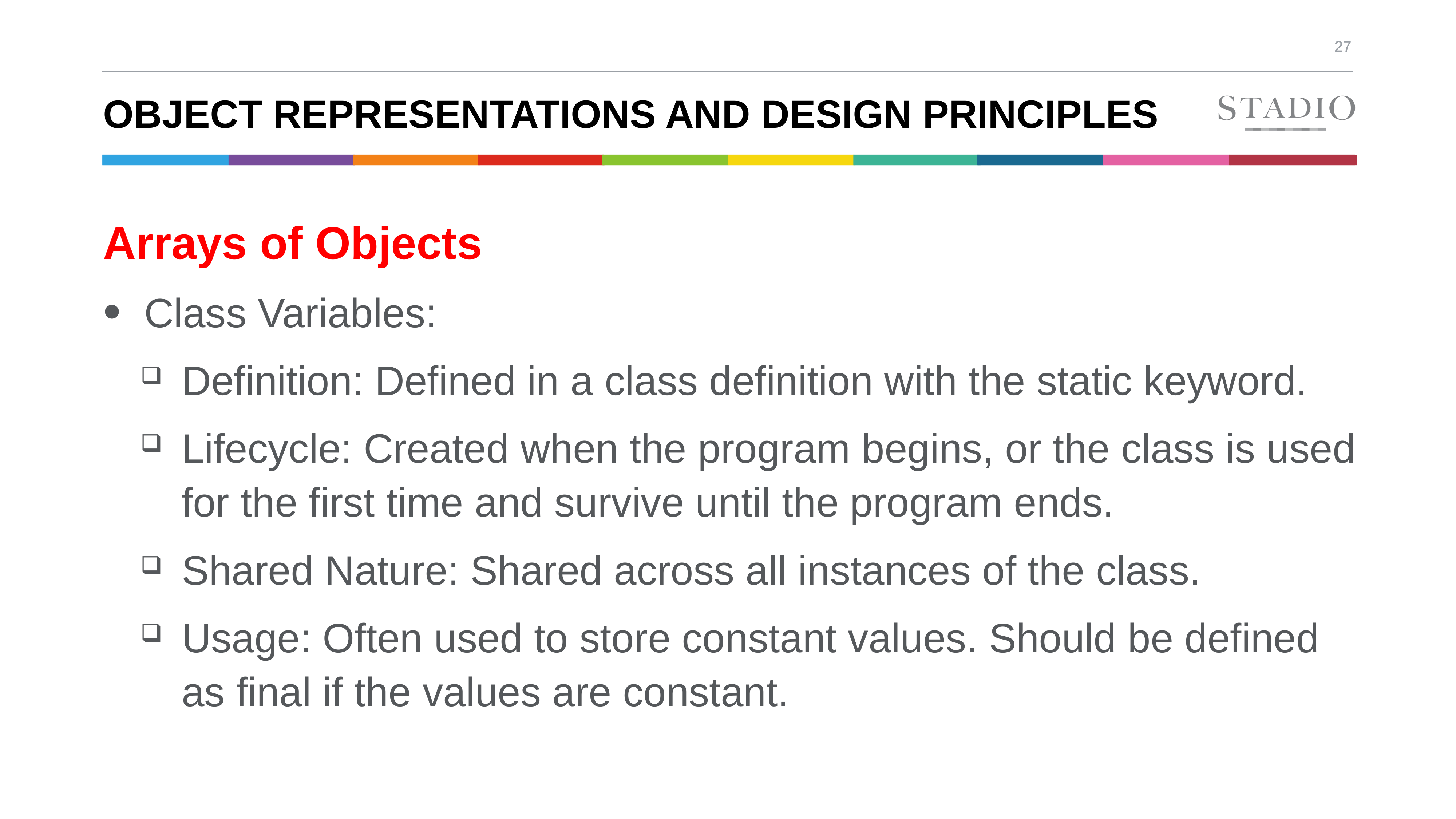

# Object Representations and Design Principles

Arrays of Objects
Class Variables:
Definition: Defined in a class definition with the static keyword.
Lifecycle: Created when the program begins, or the class is used for the first time and survive until the program ends.
Shared Nature: Shared across all instances of the class.
Usage: Often used to store constant values. Should be defined as final if the values are constant.